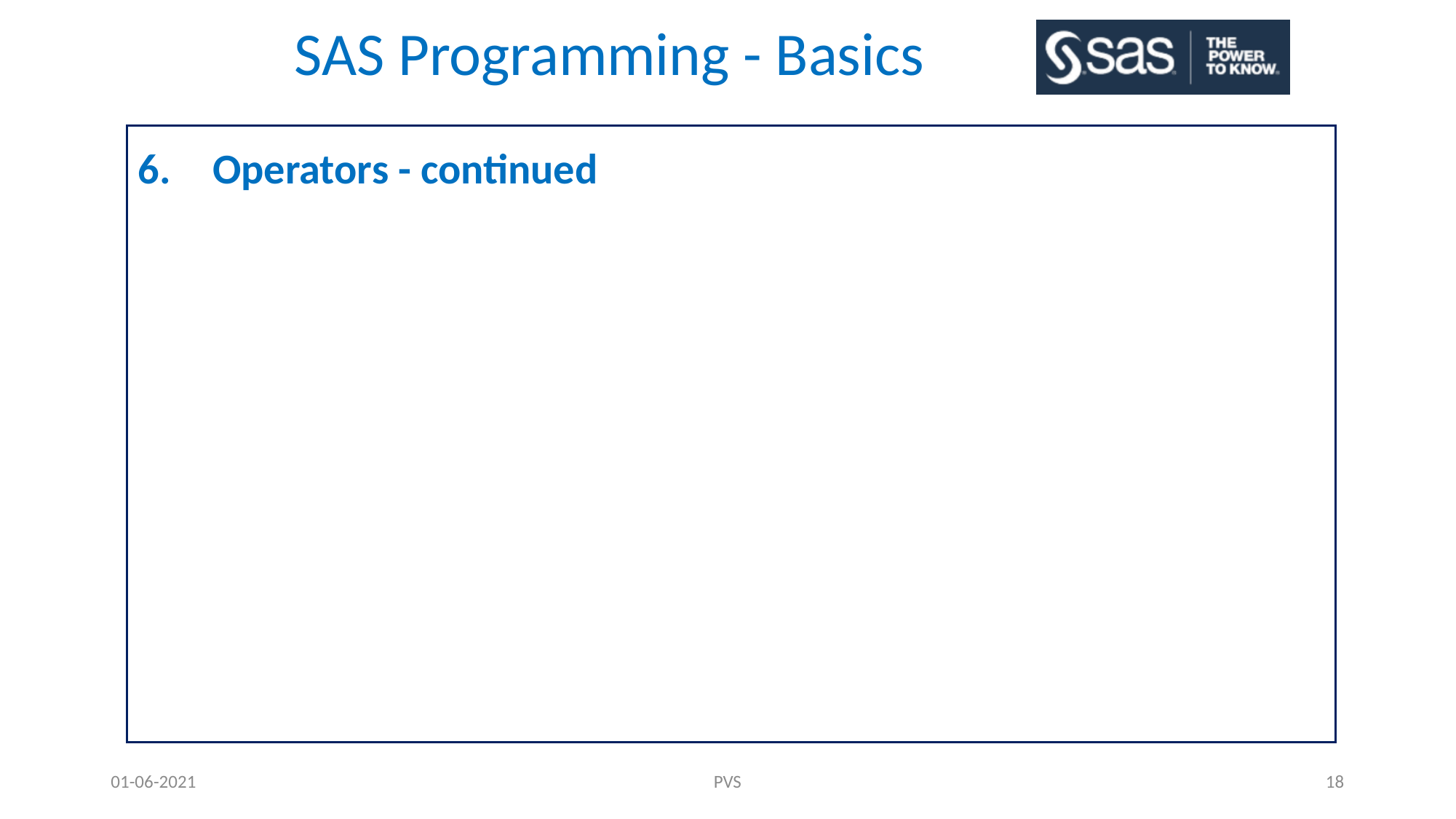

# SAS Programming - Basics

6.  	 Operators - continued
01-06-2021
PVS
18